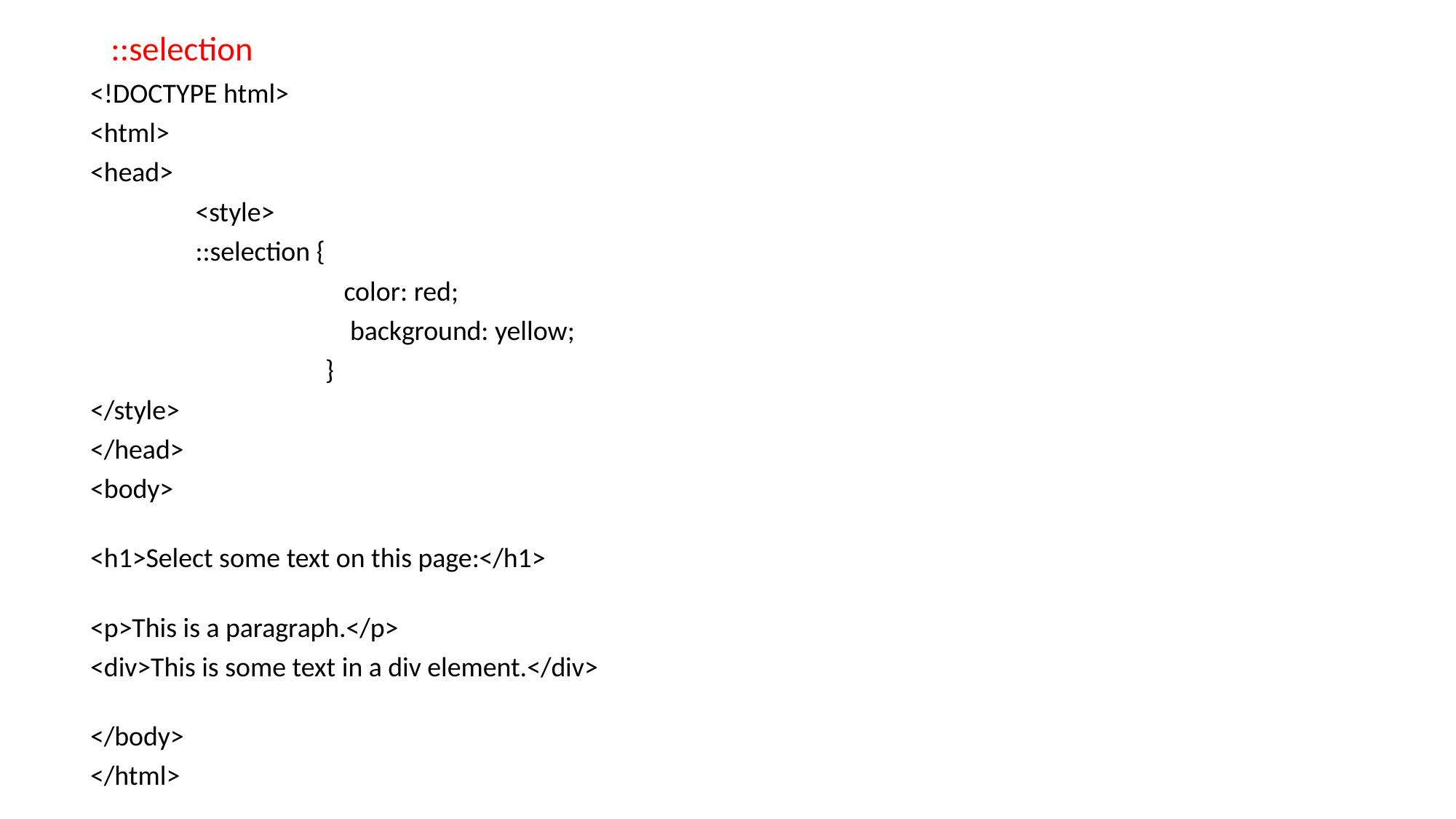

# ::selection
<!DOCTYPE html>
<html>
<head>
                 <style>
                 ::selection {
                                         color: red;
                                          background: yellow;
                                      }
</style>
</head>
<body>
<h1>Select some text on this page:</h1>
<p>This is a paragraph.</p>
<div>This is some text in a div element.</div>
</body>
</html>